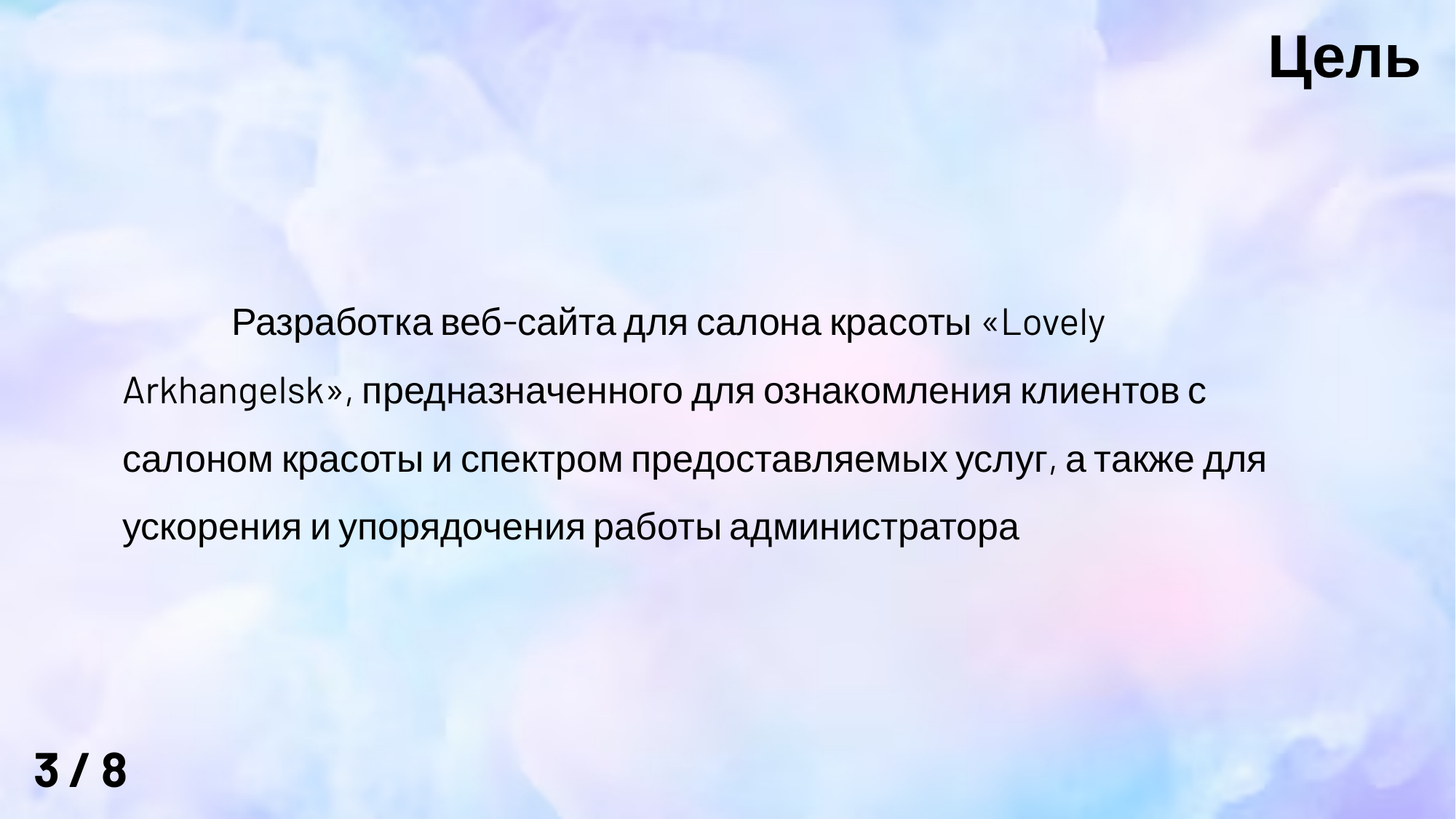

Цель
	Разработка веб-сайта для салона красоты «Lovely Arkhangelsk», предназначенного для ознакомления клиентов с салоном красоты и спектром предоставляемых услуг, а также для ускорения и упорядочения работы администратора
3 / 8